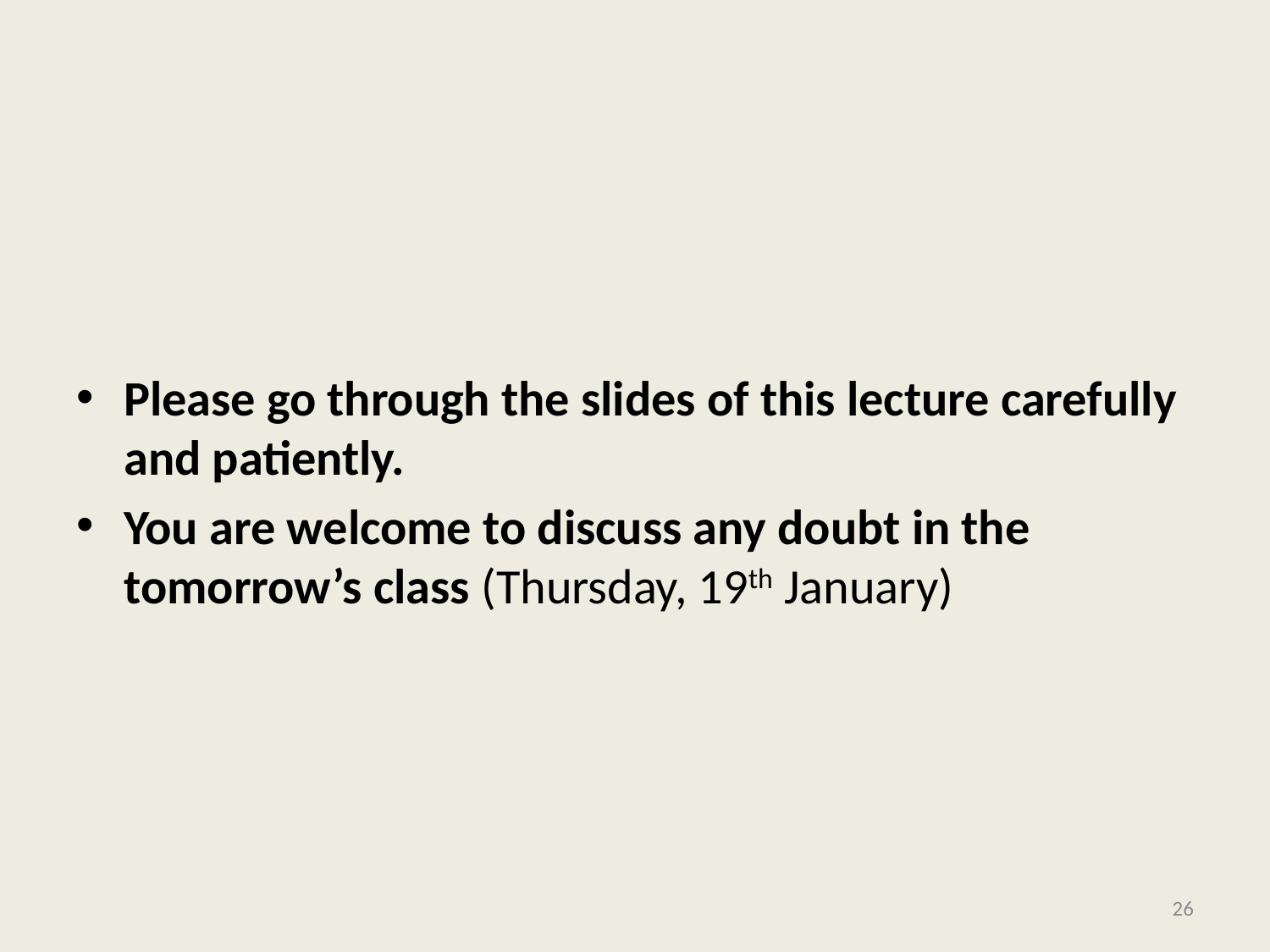

#

Please go through the slides of this lecture carefully and patiently.
You are welcome to discuss any doubt in the tomorrow’s class (Thursday, 19th January)

26